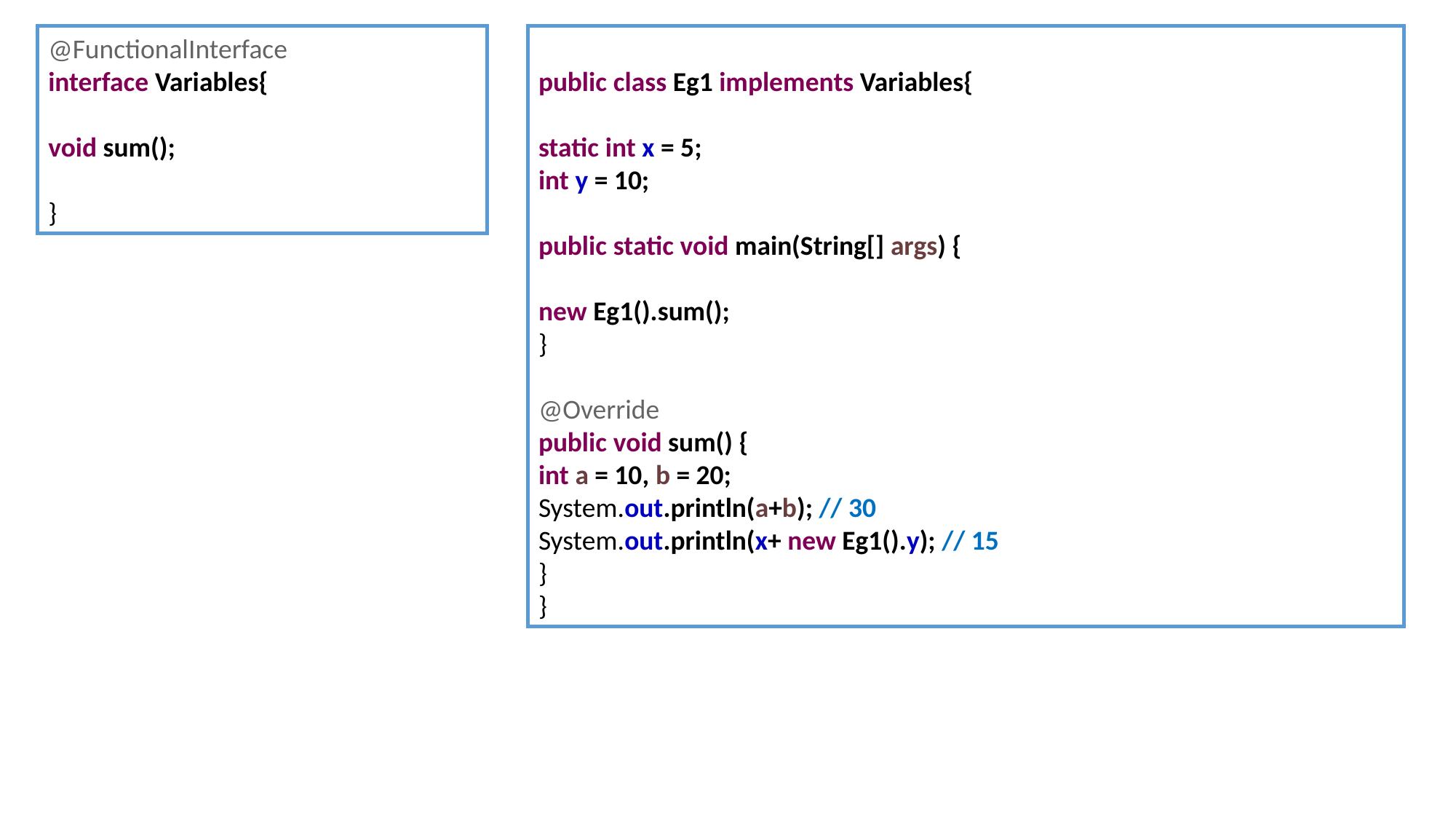

@FunctionalInterface
interface Variables{

void sum();

}

public class Eg1 implements Variables{

static int x = 5;
int y = 10;

public static void main(String[] args) {

new Eg1().sum();
}

@Override
public void sum() {
int a = 10, b = 20;
System.out.println(a+b); // 30
System.out.println(x+ new Eg1().y); // 15
}
}